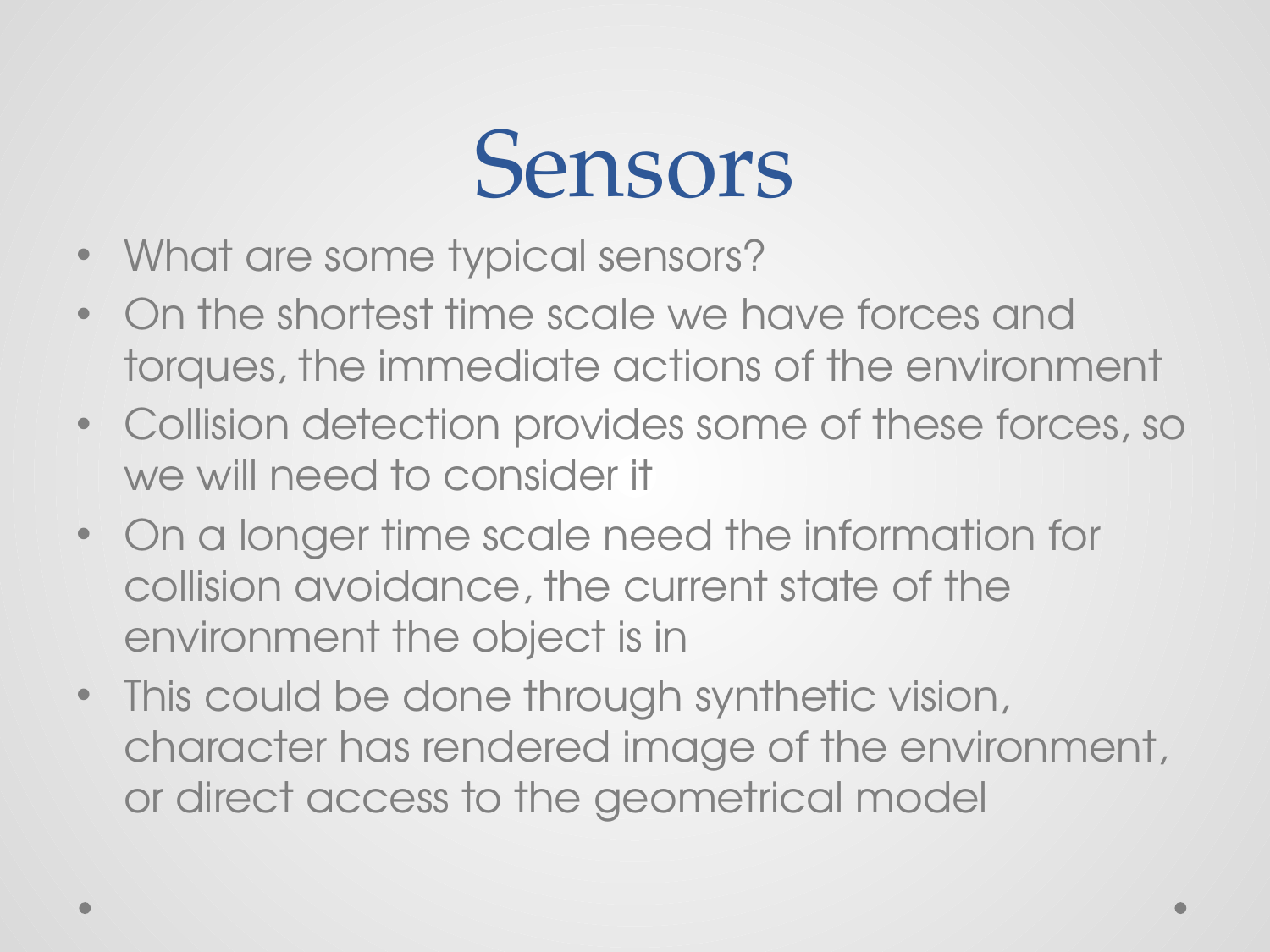

# Sensors
What are some typical sensors?
On the shortest time scale we have forces and torques, the immediate actions of the environment
Collision detection provides some of these forces, so we will need to consider it
On a longer time scale need the information for collision avoidance, the current state of the environment the object is in
This could be done through synthetic vision, character has rendered image of the environment, or direct access to the geometrical model